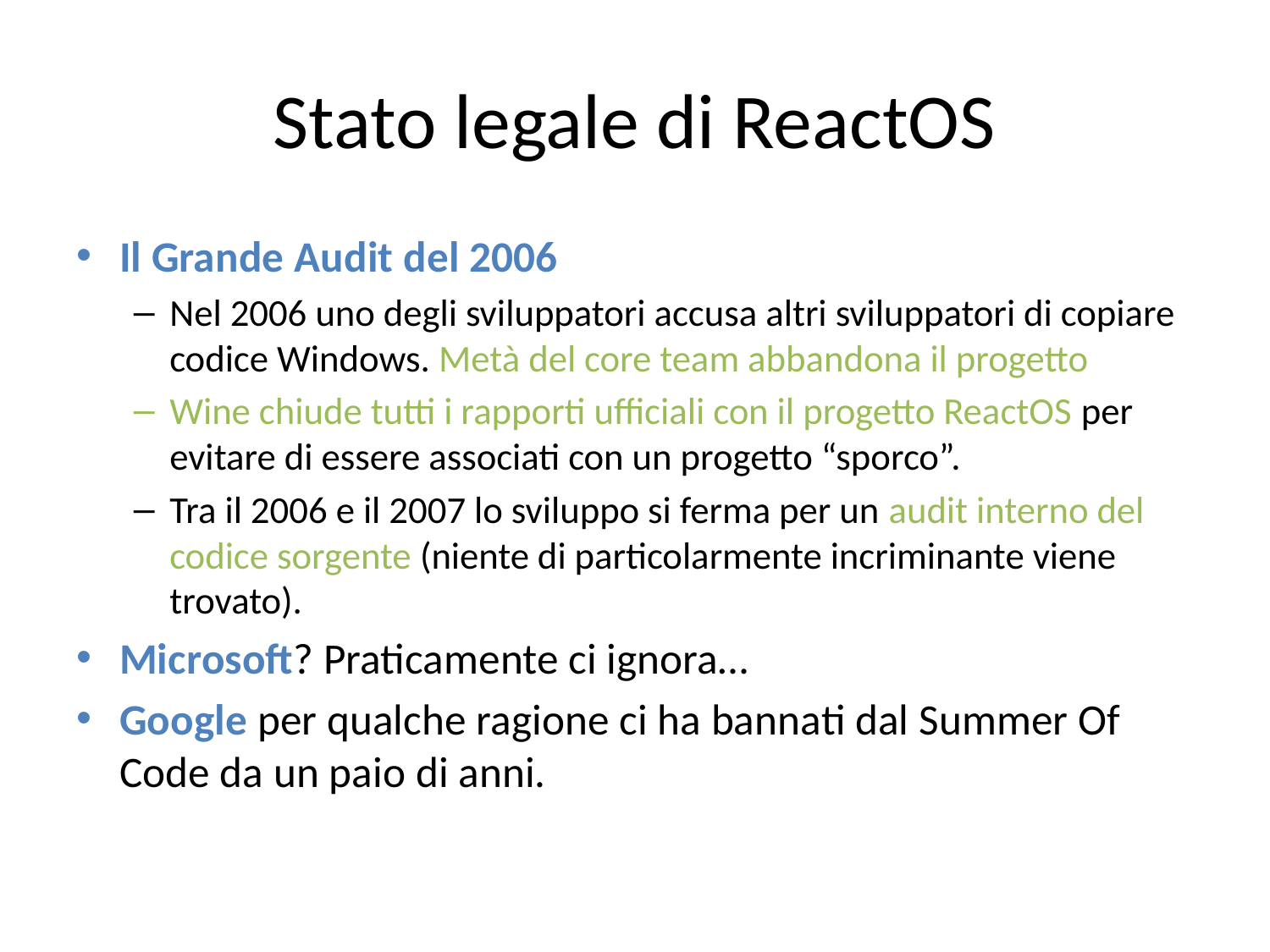

# Stato legale di ReactOS
Il Grande Audit del 2006
Nel 2006 uno degli sviluppatori accusa altri sviluppatori di copiare codice Windows. Metà del core team abbandona il progetto
Wine chiude tutti i rapporti ufficiali con il progetto ReactOS per evitare di essere associati con un progetto “sporco”.
Tra il 2006 e il 2007 lo sviluppo si ferma per un audit interno del codice sorgente (niente di particolarmente incriminante viene trovato).
Microsoft? Praticamente ci ignora…
Google per qualche ragione ci ha bannati dal Summer Of Code da un paio di anni.